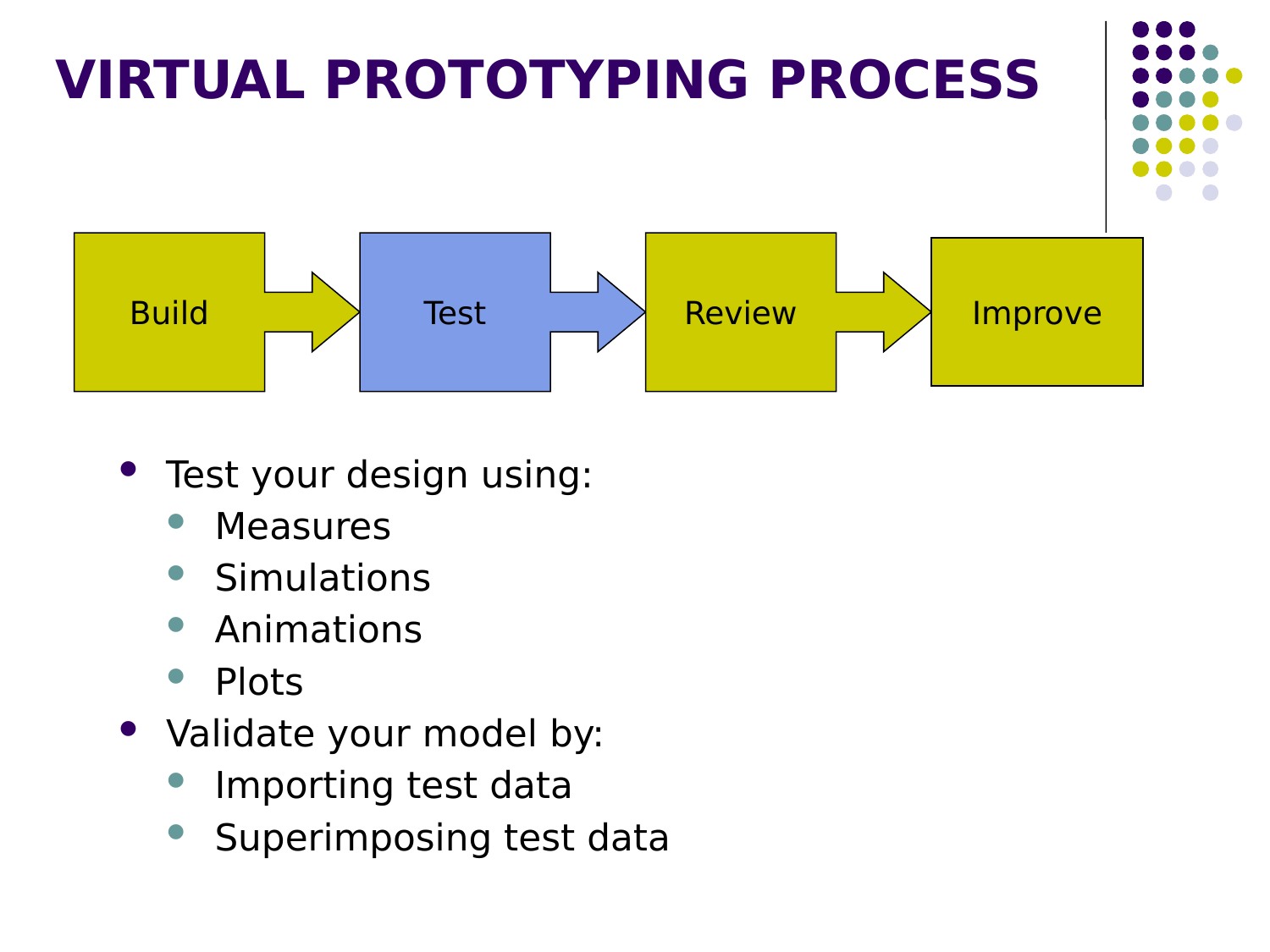

# VIRTUAL PROTOTYPING PROCESS
Build
Test
Review
Improve
Test your design using:
Measures
Simulations
Animations
Plots
Validate your model by:
Importing test data
Superimposing test data